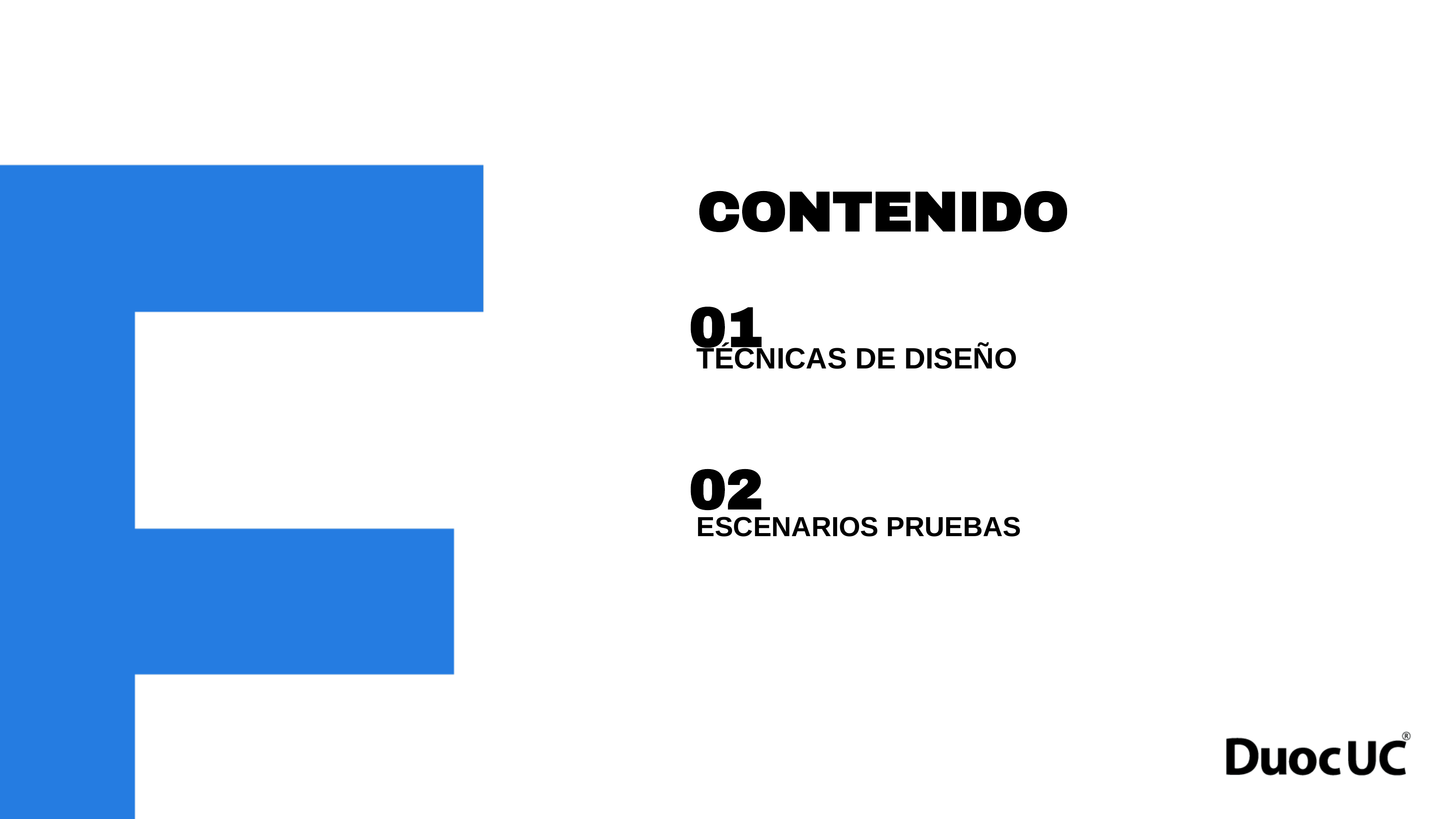

CONTENIDO
01
TÉCNICAS DE DISEÑO
02
ESCENARIOS PRUEBAS